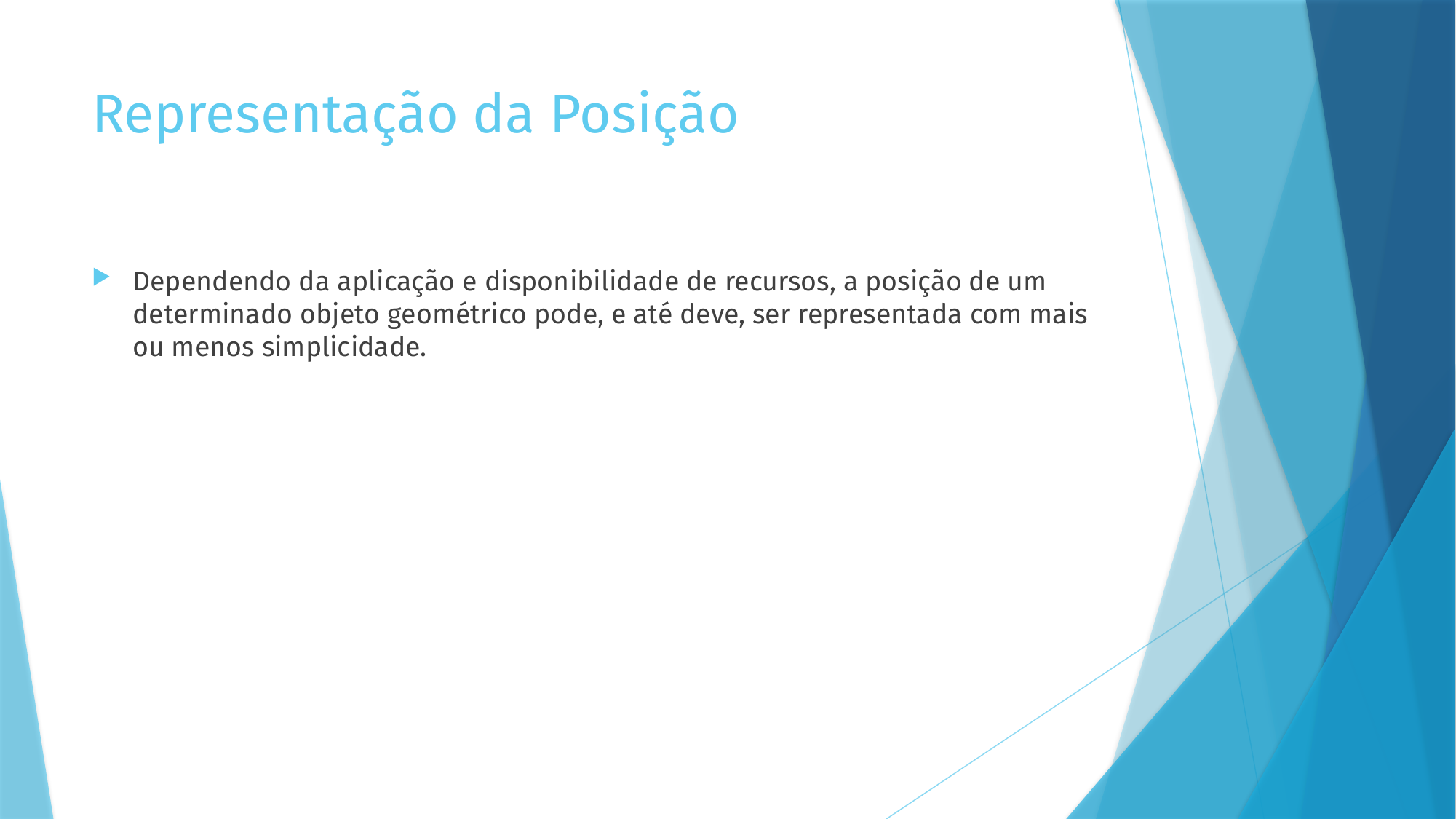

# Representação da Posição
Dependendo da aplicação e disponibilidade de recursos, a posição de um determinado objeto geométrico pode, e até deve, ser representada com mais ou menos simplicidade.